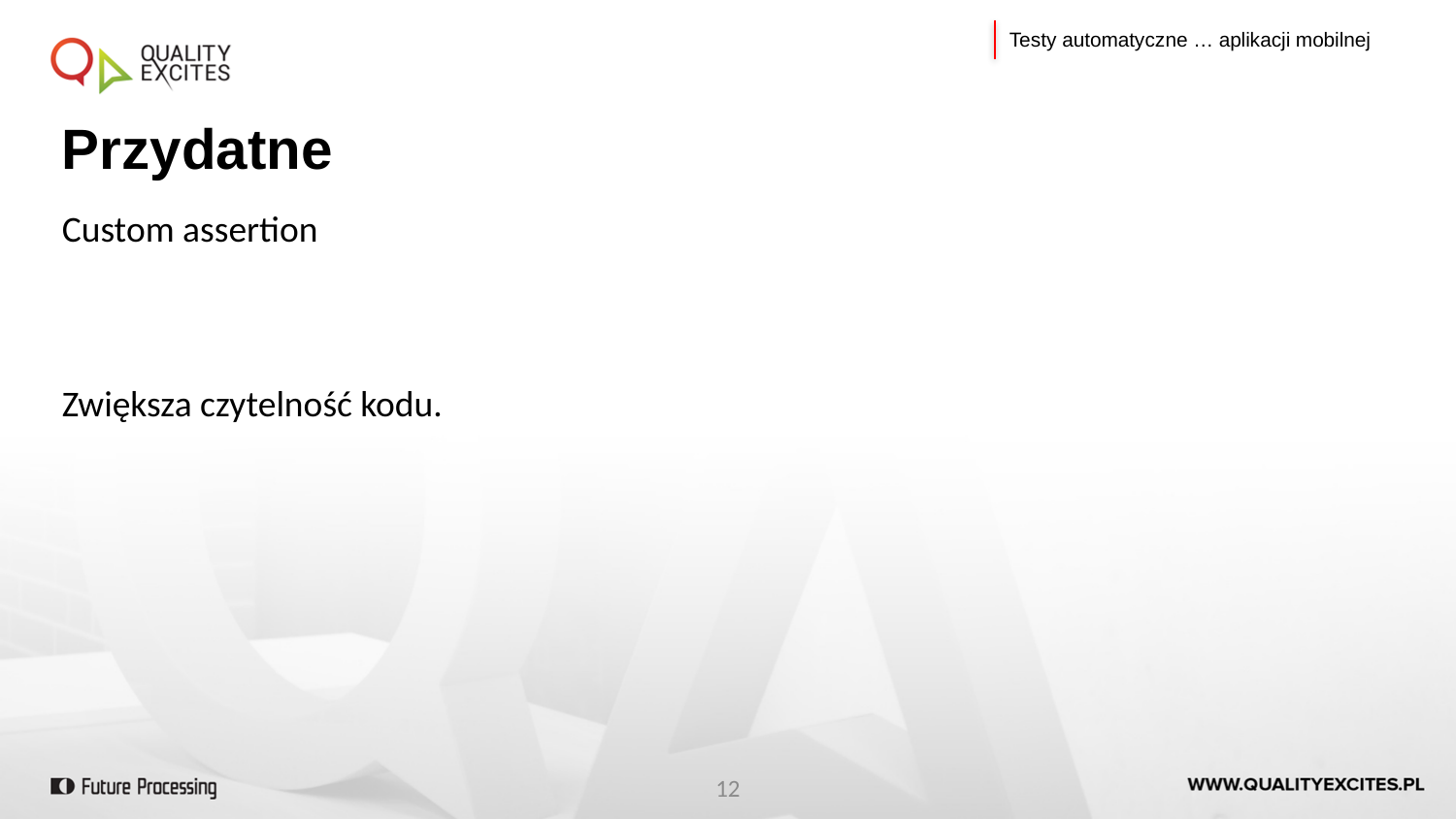

Testy automatyczne … aplikacji mobilnej
# Przydatne

Custom assertion

Zwiększa czytelność kodu.
12